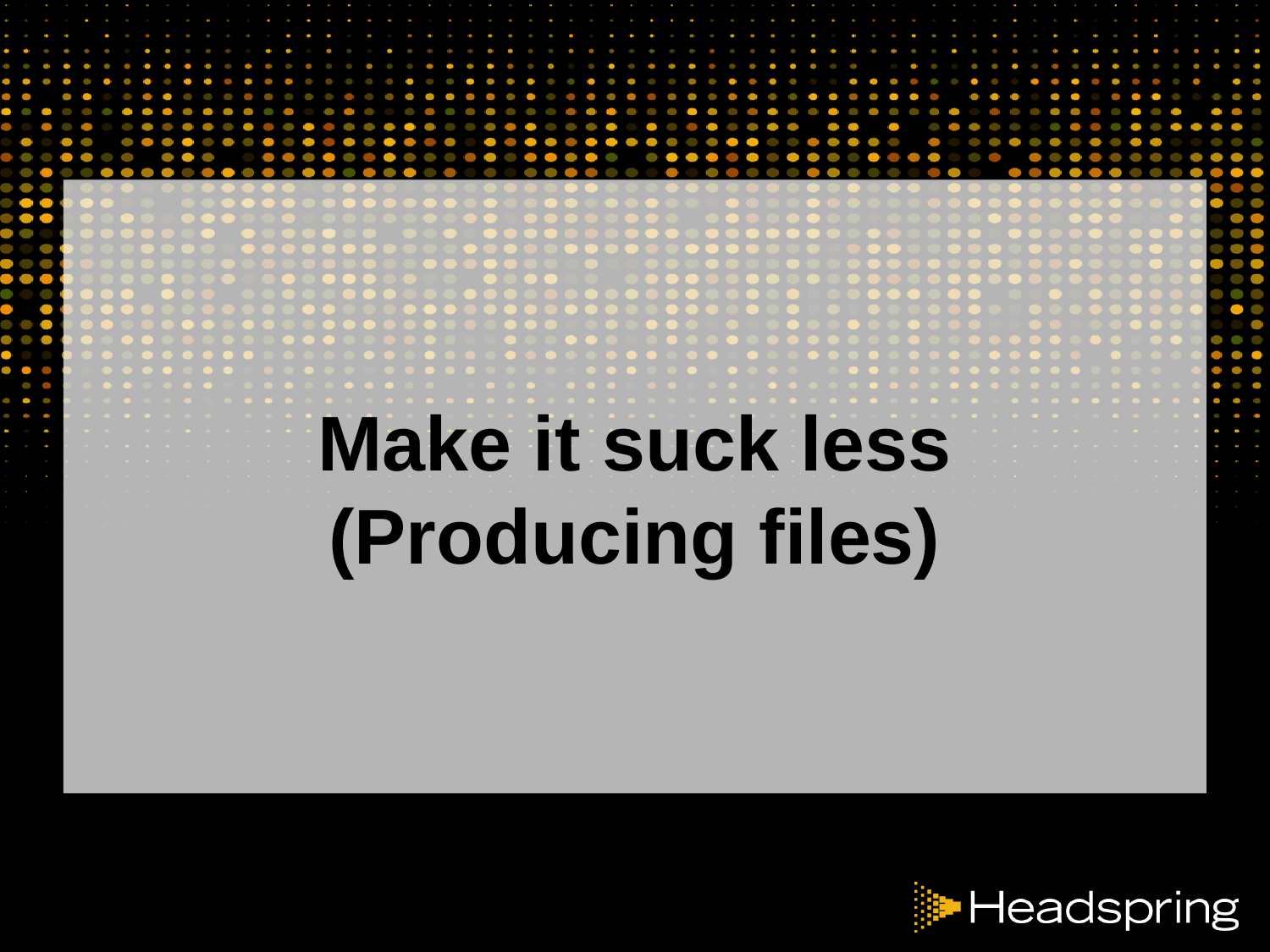

#
Make it suck less
(Producing files)